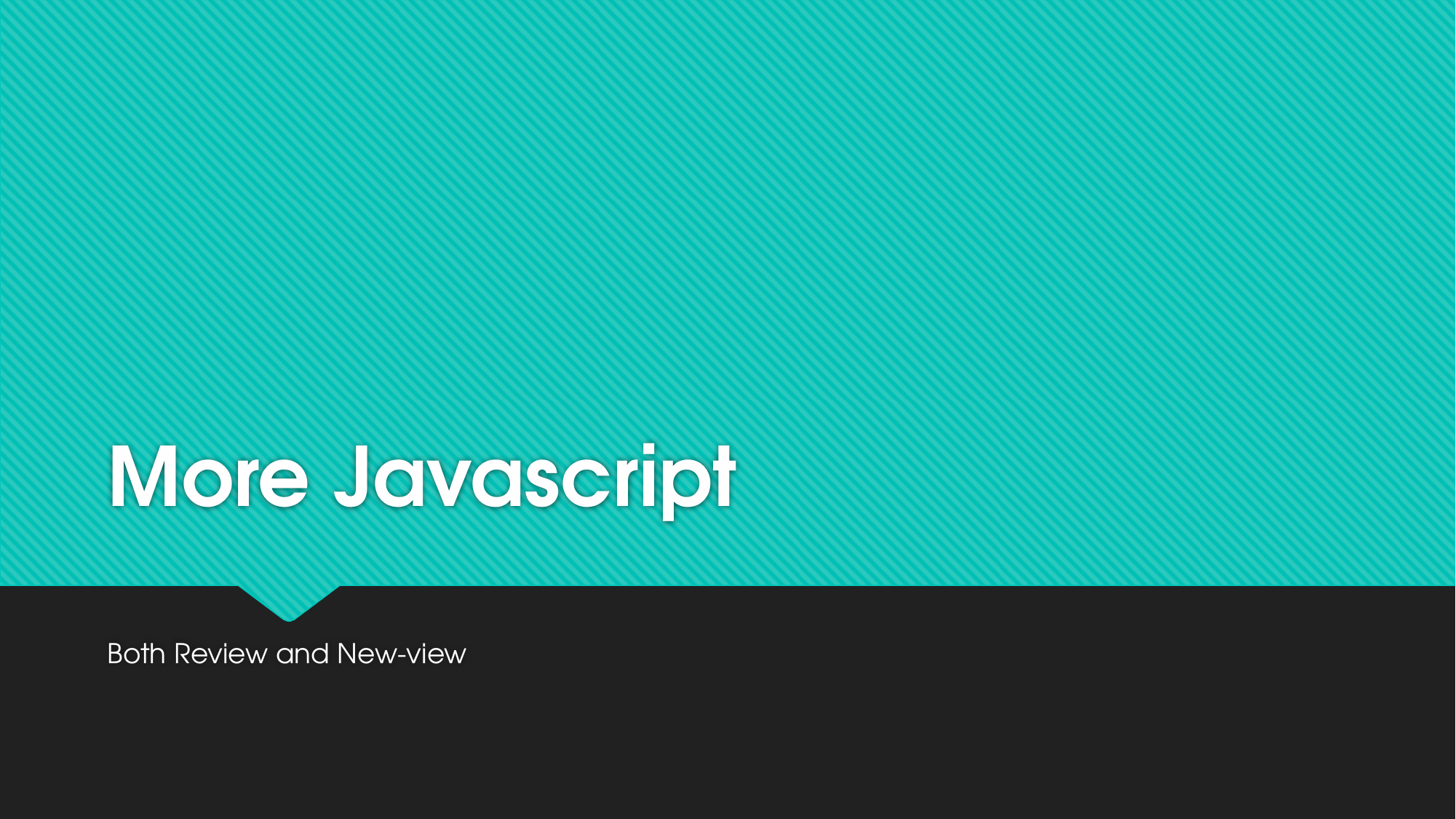

# More Javascript
Both Review and New-view